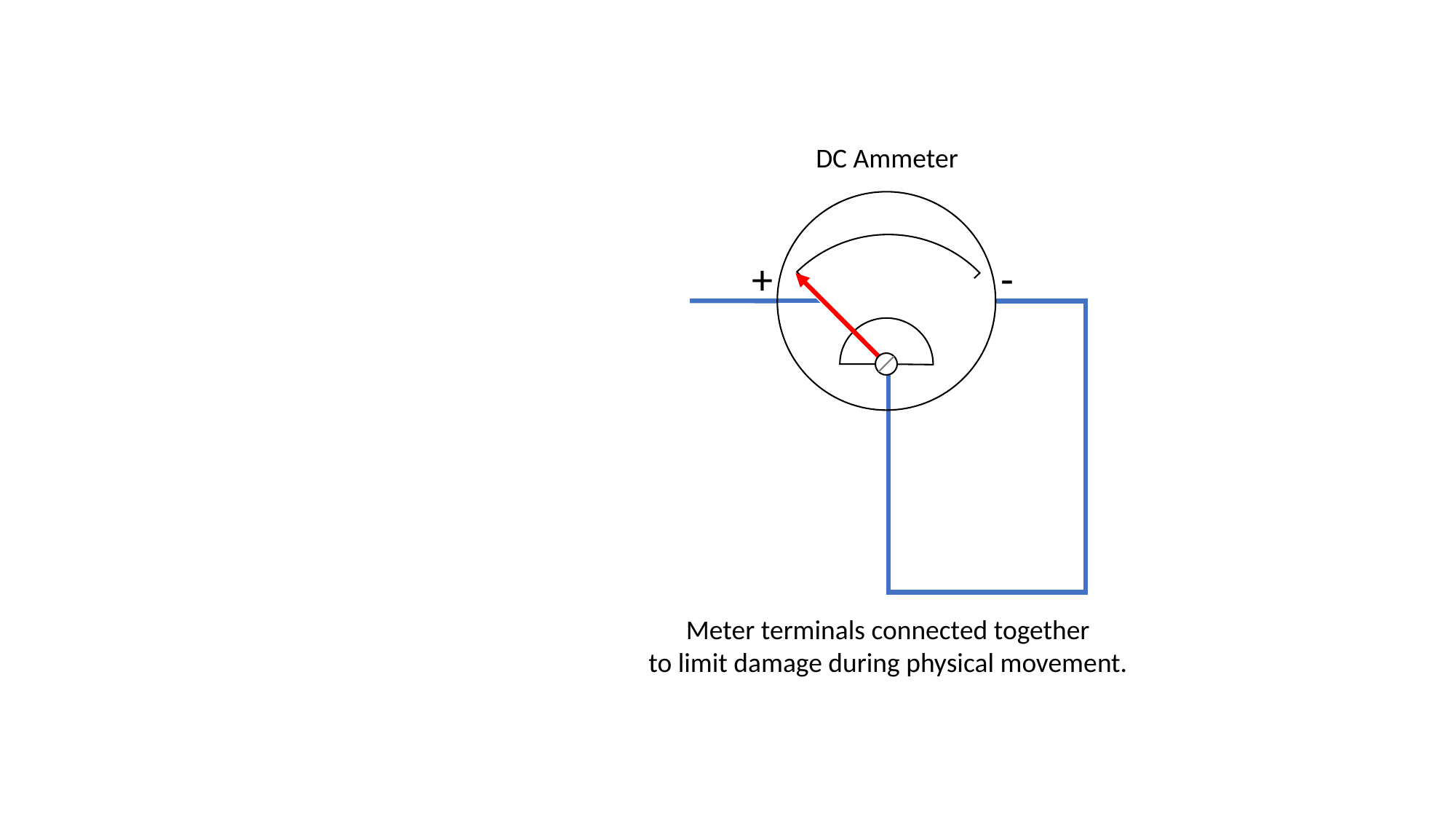

DC Ammeter

+
-
Meter terminals connected together
to limit damage during physical movement.